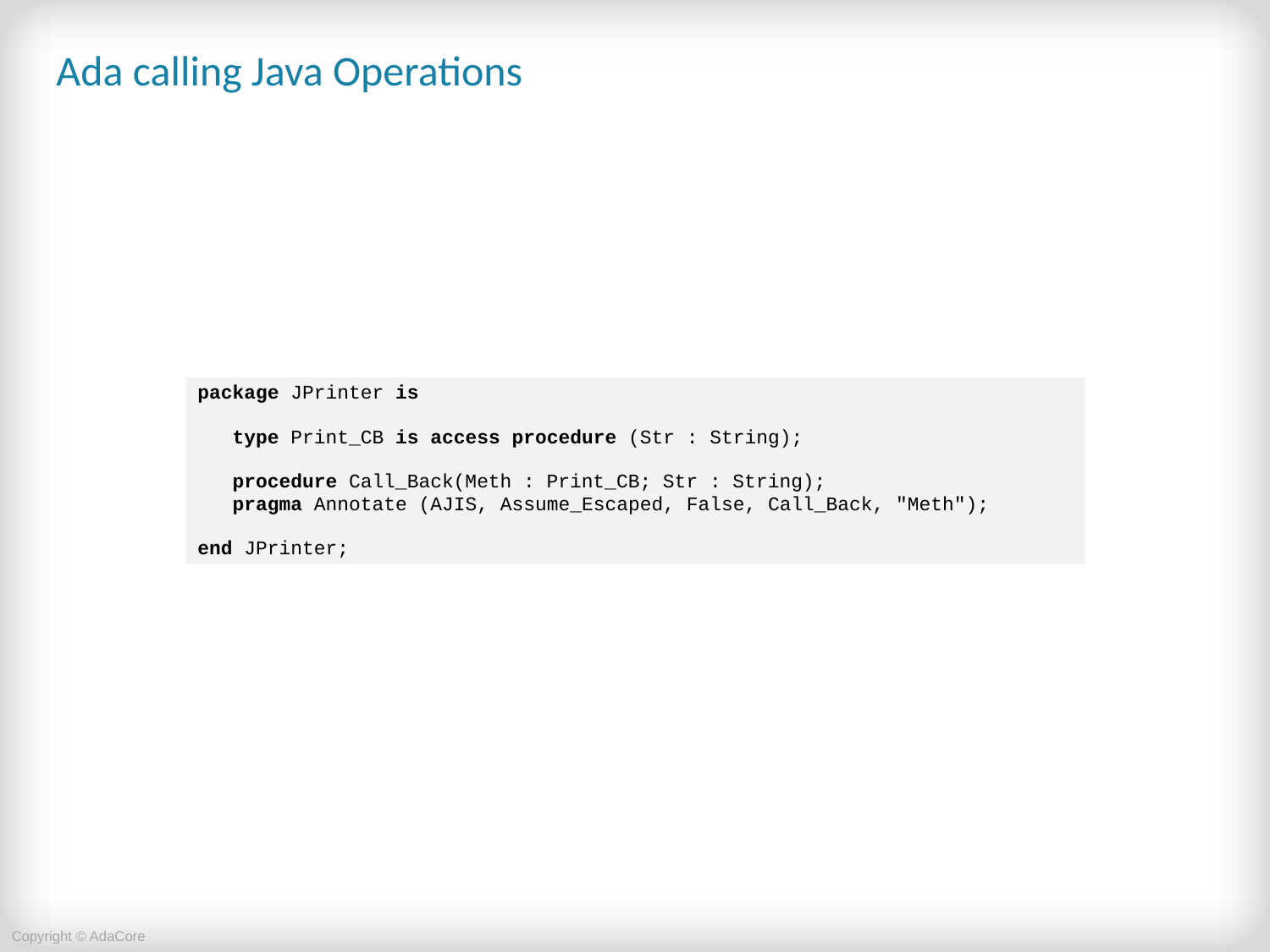

# Ada calling Java Operations
| package JPrinter is type Print\_CB is access procedure (Str : String); procedure Call\_Back(Meth : Print\_CB; Str : String); pragma Annotate (AJIS, Assume\_Escaped, False, Call\_Back, "Meth"); end JPrinter; |
| --- |